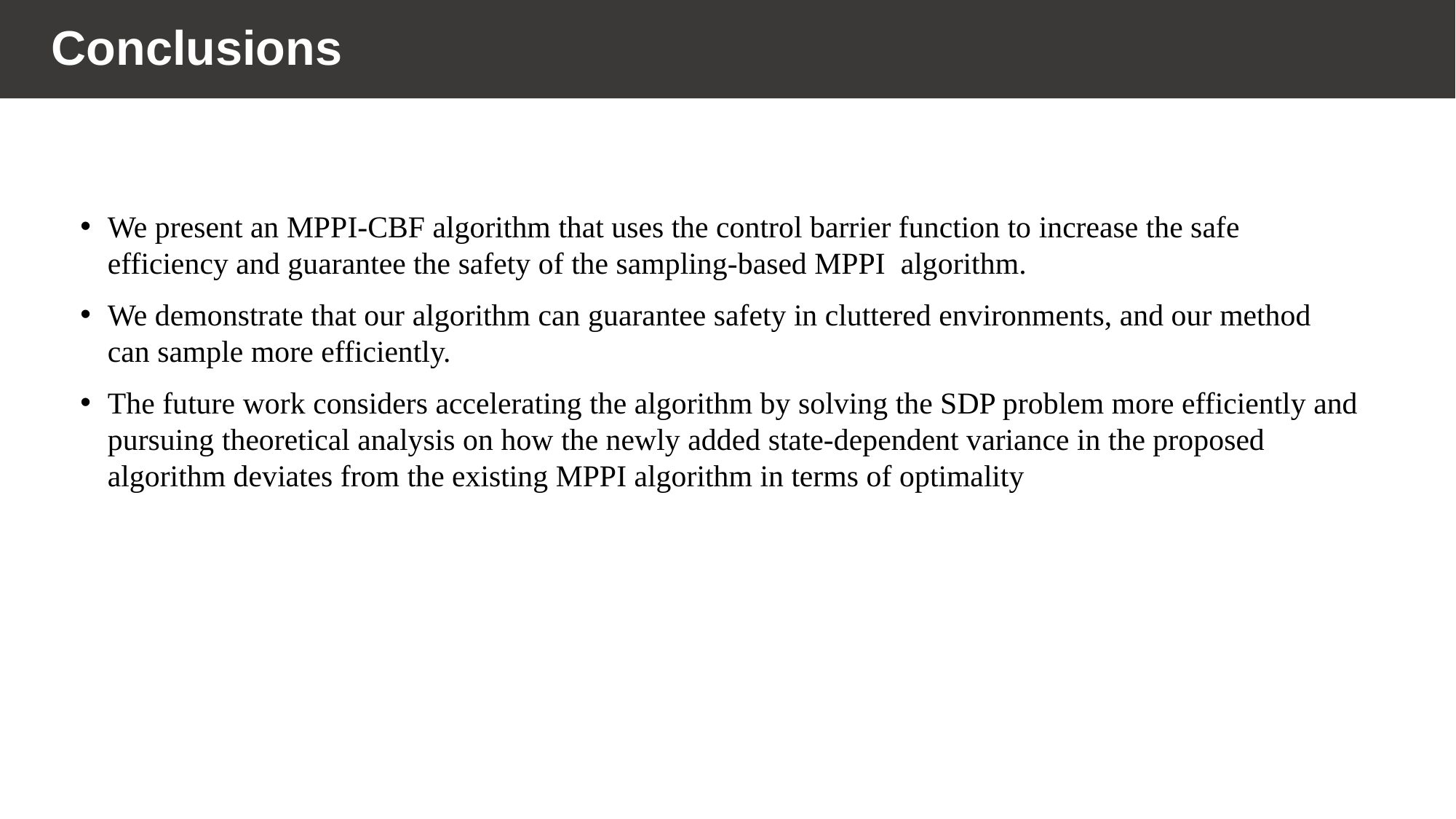

Conclusions
We present an MPPI-CBF algorithm that uses the control barrier function to increase the safe efficiency and guarantee the safety of the sampling-based MPPI  algorithm.
We demonstrate that our algorithm can guarantee safety in cluttered environments, and our method can sample more efficiently.
The future work considers accelerating the algorithm by solving the SDP problem more efficiently and pursuing theoretical analysis on how the newly added state-dependent variance in the proposed algorithm deviates from the existing MPPI algorithm in terms of optimality